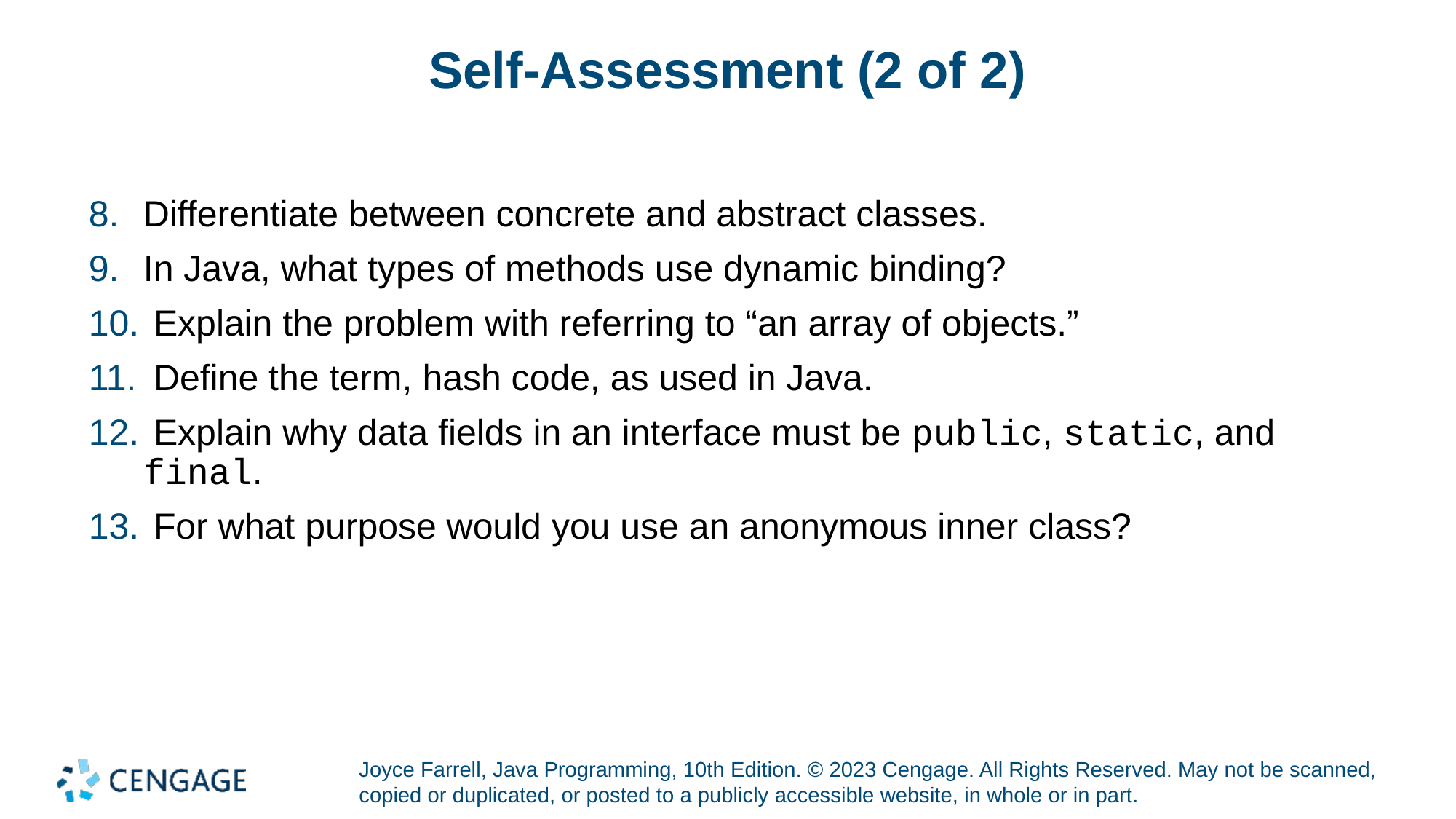

# Self-Assessment (2 of 2)
Differentiate between concrete and abstract classes.
In Java, what types of methods use dynamic binding?
 Explain the problem with referring to “an array of objects.”
 Define the term, hash code, as used in Java.
 Explain why data fields in an interface must be public, static, and final.
 For what purpose would you use an anonymous inner class?